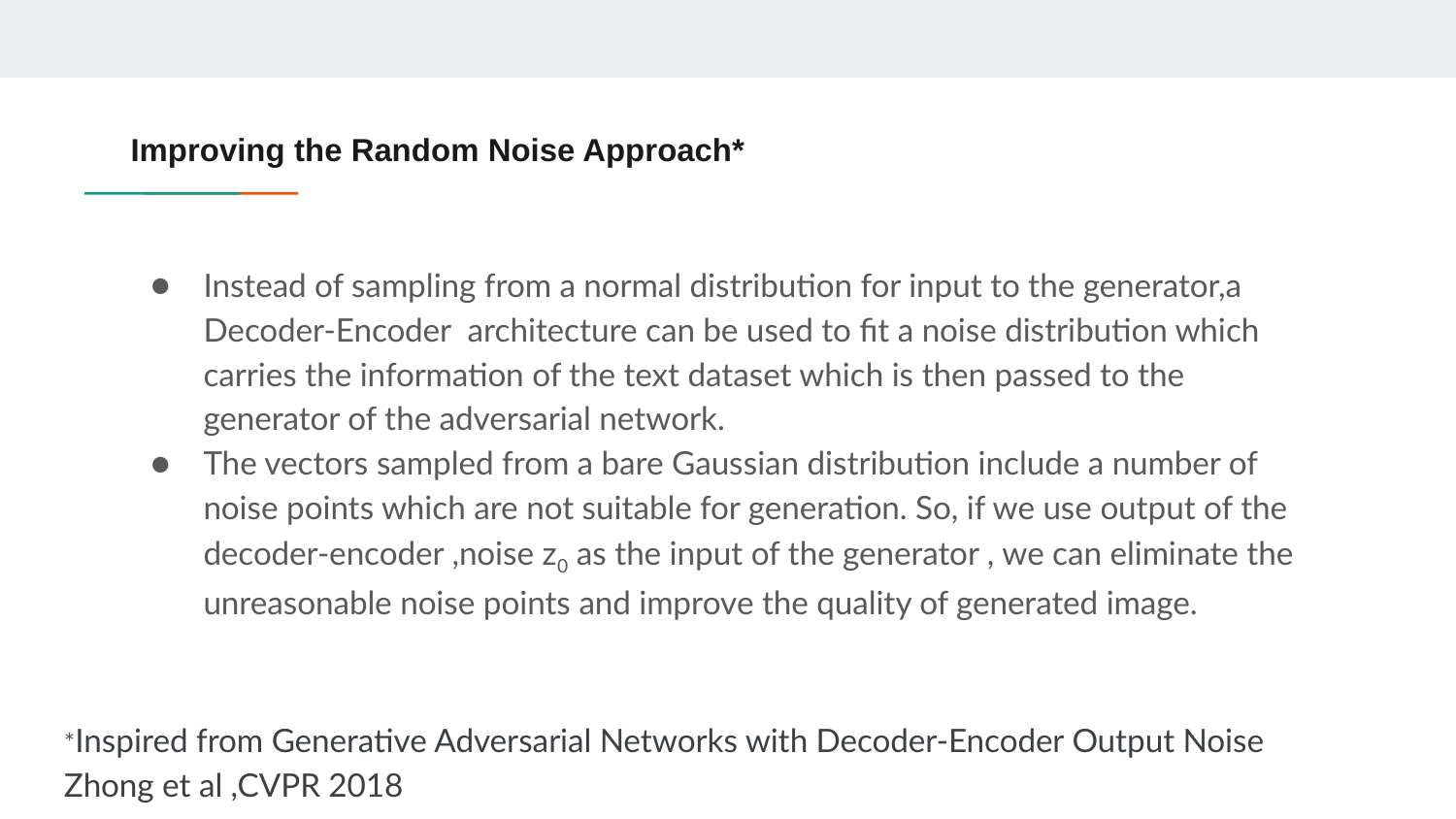

# Improving the Random Noise Approach*
Instead of sampling from a normal distribution for input to the generator,a  Decoder-Encoder  architecture can be used to fit a noise distribution which carries the information of the text dataset which is then passed to the generator of the adversarial network.
The vectors sampled from a bare Gaussian distribution include a number of noise points which are not suitable for generation. So, if we use output of the decoder-encoder ,noise z0 as the input of the generator , we can eliminate the unreasonable noise points and improve the quality of generated image.
*Inspired from Generative Adversarial Networks with Decoder-Encoder Output Noise Zhong et al ,CVPR 2018